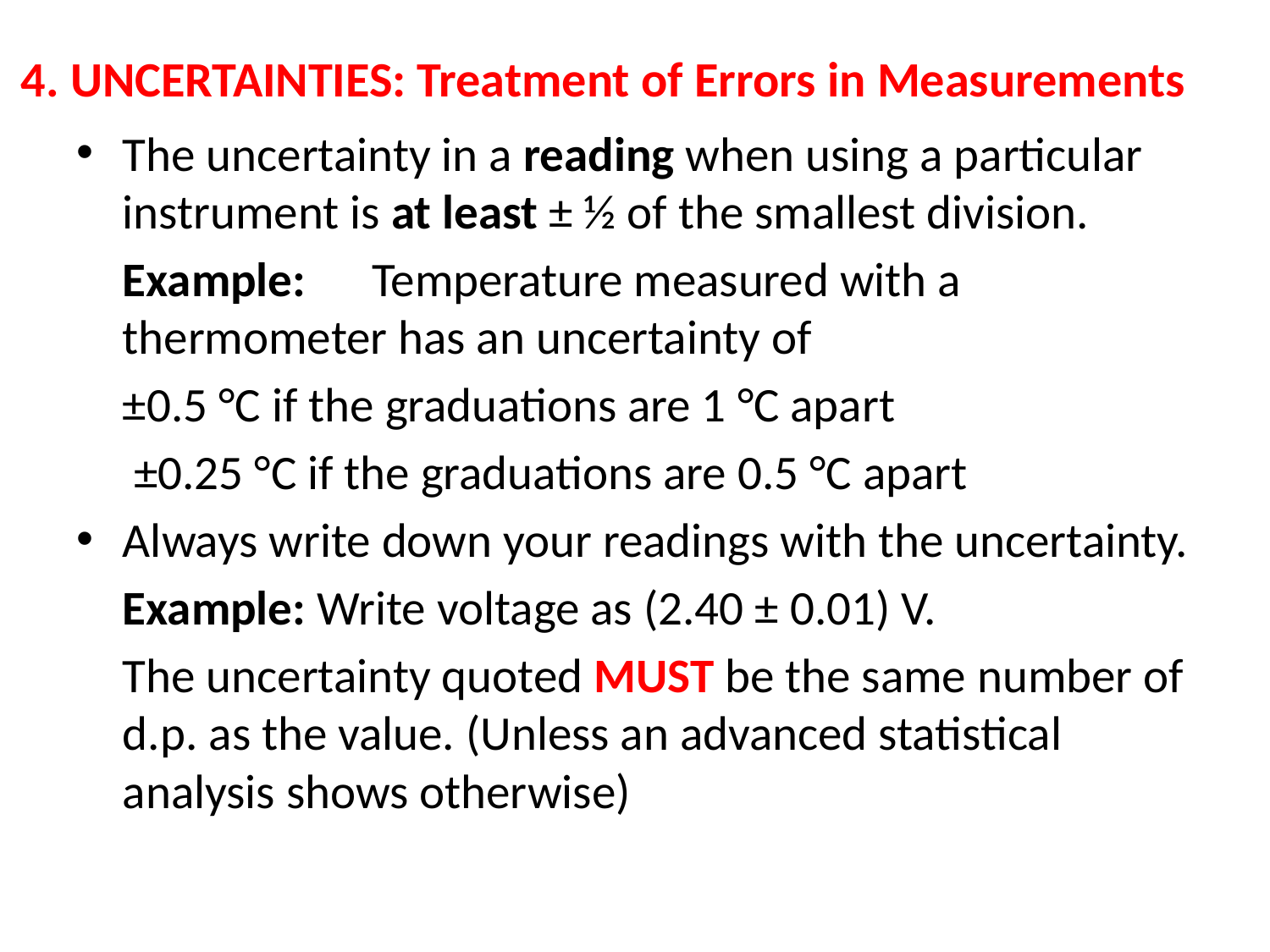

# 4. UNCERTAINTIES: Treatment of Errors in Measurements
The uncertainty in a reading when using a particular instrument is at least ± ½ of the smallest division.
	Example:	Temperature measured with a thermometer has an uncertainty of
		±0.5 °C if the graduations are 1 °C apart
		 ±0.25 °C if the graduations are 0.5 °C apart
Always write down your readings with the uncertainty.
	Example: Write voltage as (2.40 ± 0.01) V.
	The uncertainty quoted MUST be the same number of d.p. as the value. (Unless an advanced statistical analysis shows otherwise)